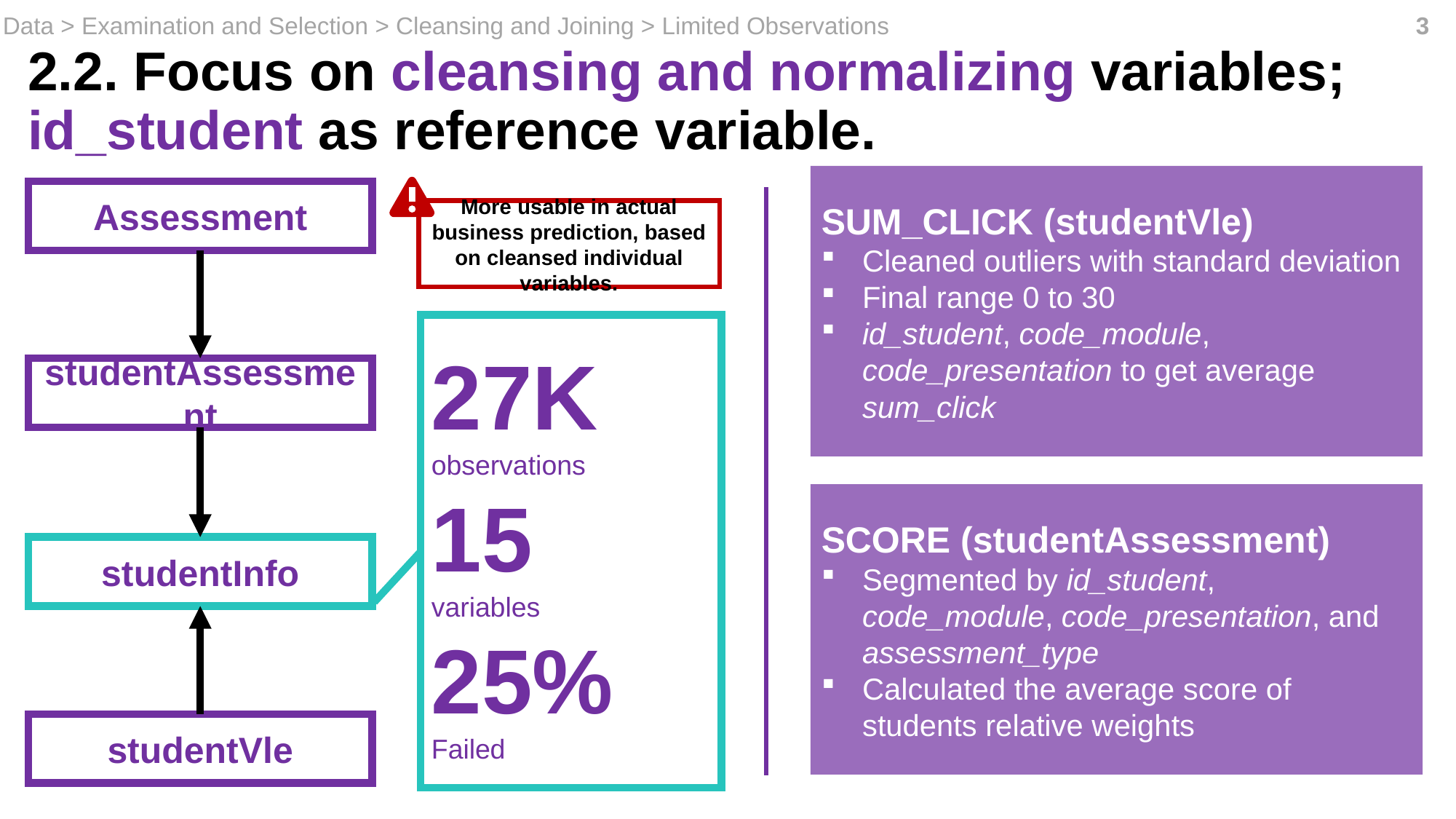

Data > Examination and Selection > Cleansing and Joining > Limited Observations
3
2.2. Focus on cleansing and normalizing variables; id_student as reference variable.
SUM_CLICK (studentVle)
Cleaned outliers with standard deviation
Final range 0 to 30
id_student, code_module, code_presentation to get average sum_click
SCORE (studentAssessment)
Segmented by id_student, code_module, code_presentation, and assessment_type
Calculated the average score of students relative weights

More usable in actual business prediction, based on cleansed individual variables.
Assessment
studentAssessment
studentInfo
studentVle
27K
observations
15
variables
25%
Failed